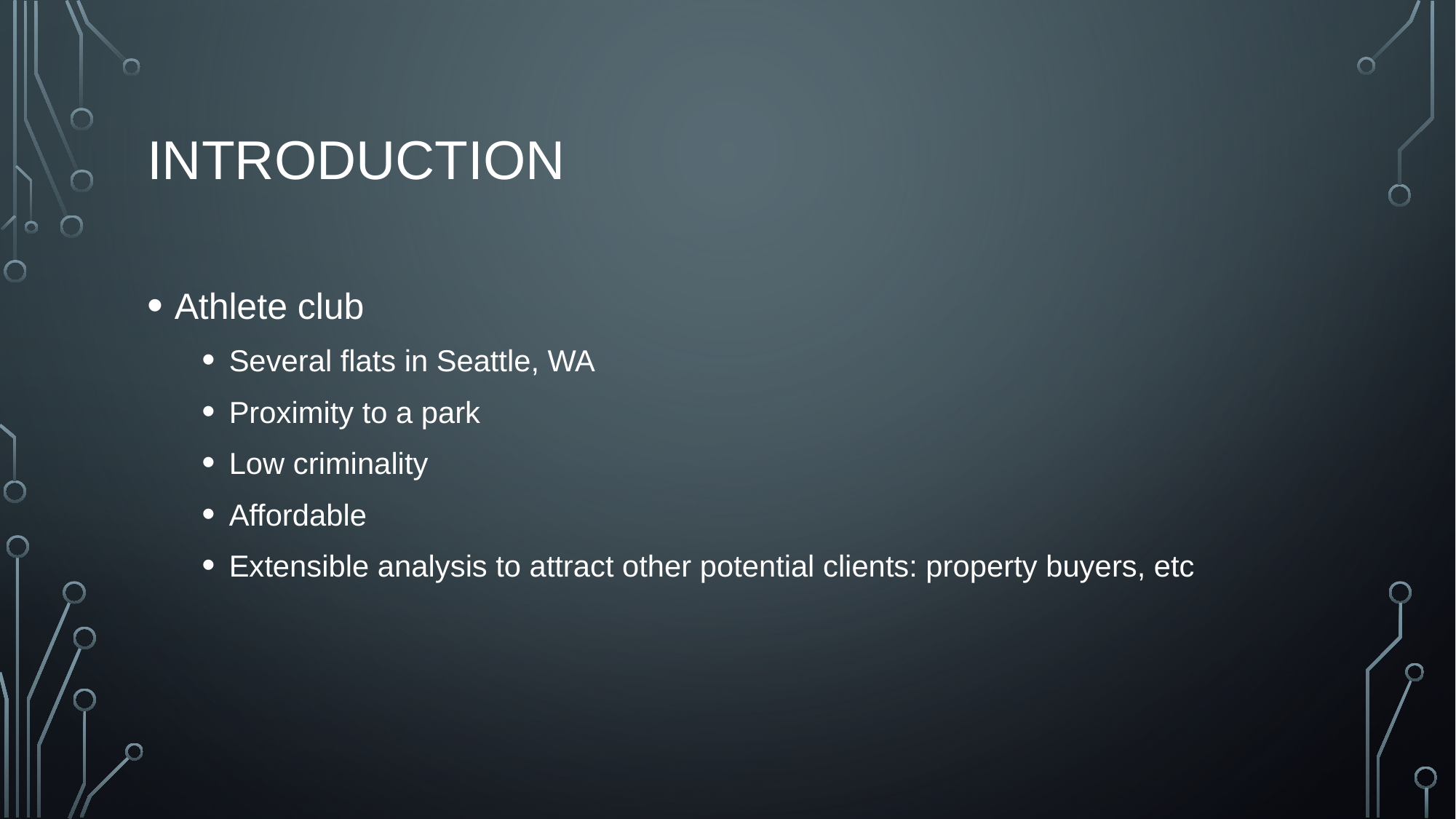

# Introduction
Athlete club
Several flats in Seattle, WA
Proximity to a park
Low criminality
Affordable
Extensible analysis to attract other potential clients: property buyers, etc